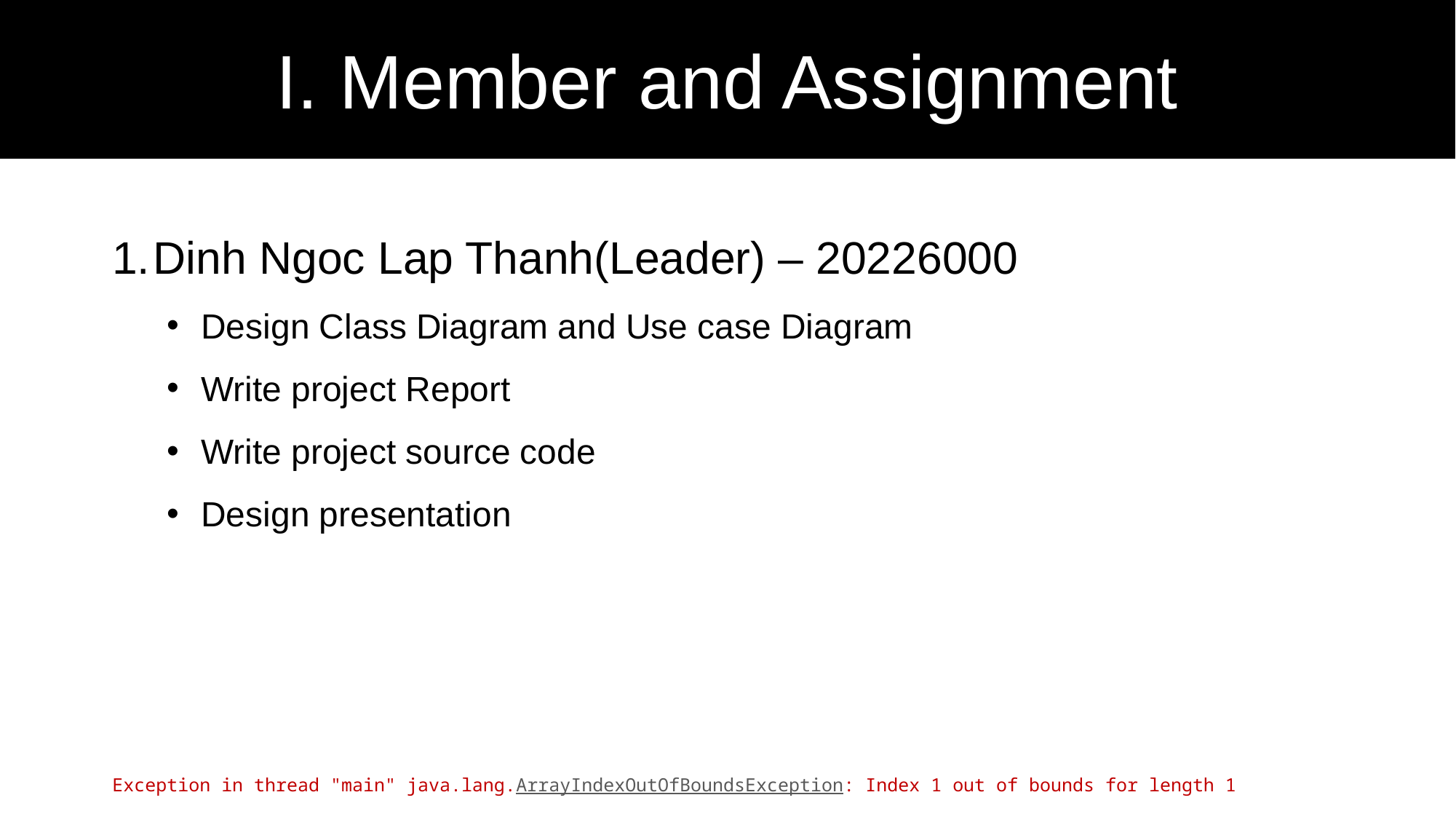

I. Member and Assignment
Dinh Ngoc Lap Thanh(Leader) – 20226000
Design Class Diagram and Use case Diagram
Write project Report
Write project source code
Design presentation

Exception in thread "main" java.lang.ArrayIndexOutOfBoundsException: Index 1 out of bounds for length 1